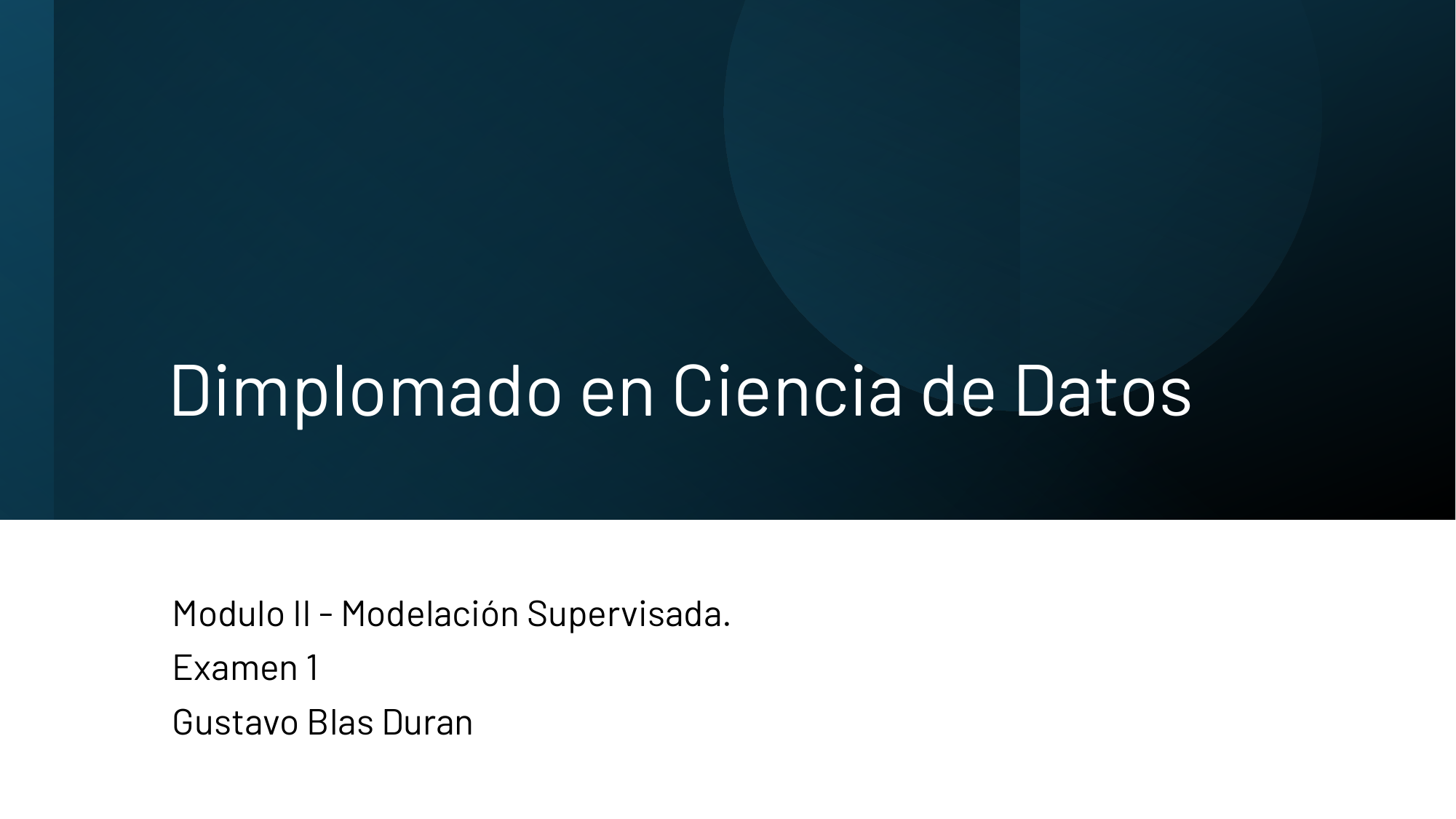

# Dimplomado en Ciencia de Datos
Modulo II - Modelación Supervisada.
Examen 1
Gustavo Blas Duran